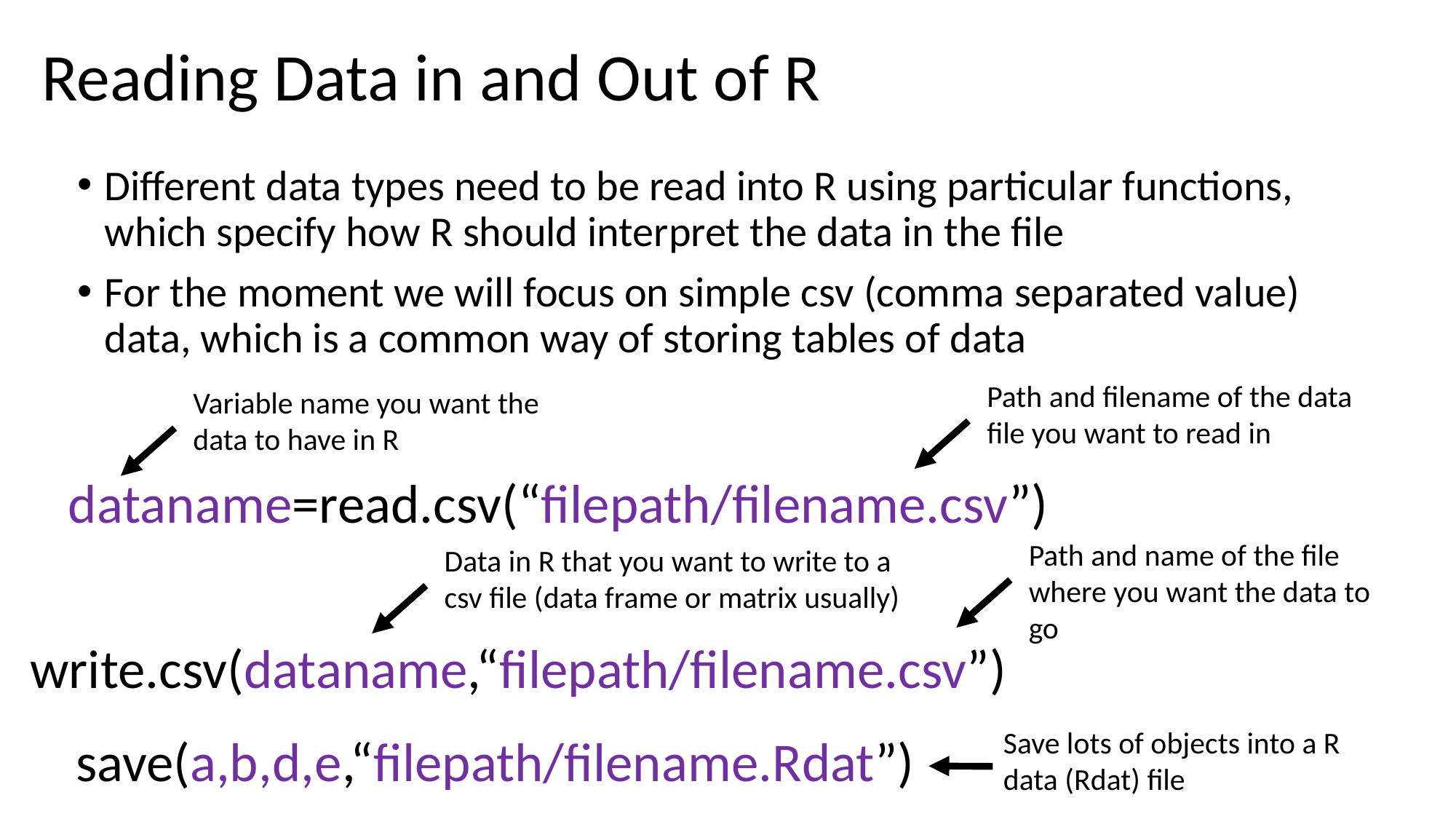

# Reading Data in and Out of R
Different data types need to be read into R using particular functions, which specify how R should interpret the data in the file
For the moment we will focus on simple csv (comma separated value) data, which is a common way of storing tables of data

Path and filename of the data file you want to read in
Variable name you want the data to have in R
dataname=read.csv(“filepath/filename.csv”)
Path and name of the file where you want the data to go
Data in R that you want to write to a csv file (data frame or matrix usually)
write.csv(dataname,“filepath/filename.csv”)
Save lots of objects into a R data (Rdat) file
save(a,b,d,e,“filepath/filename.Rdat”)